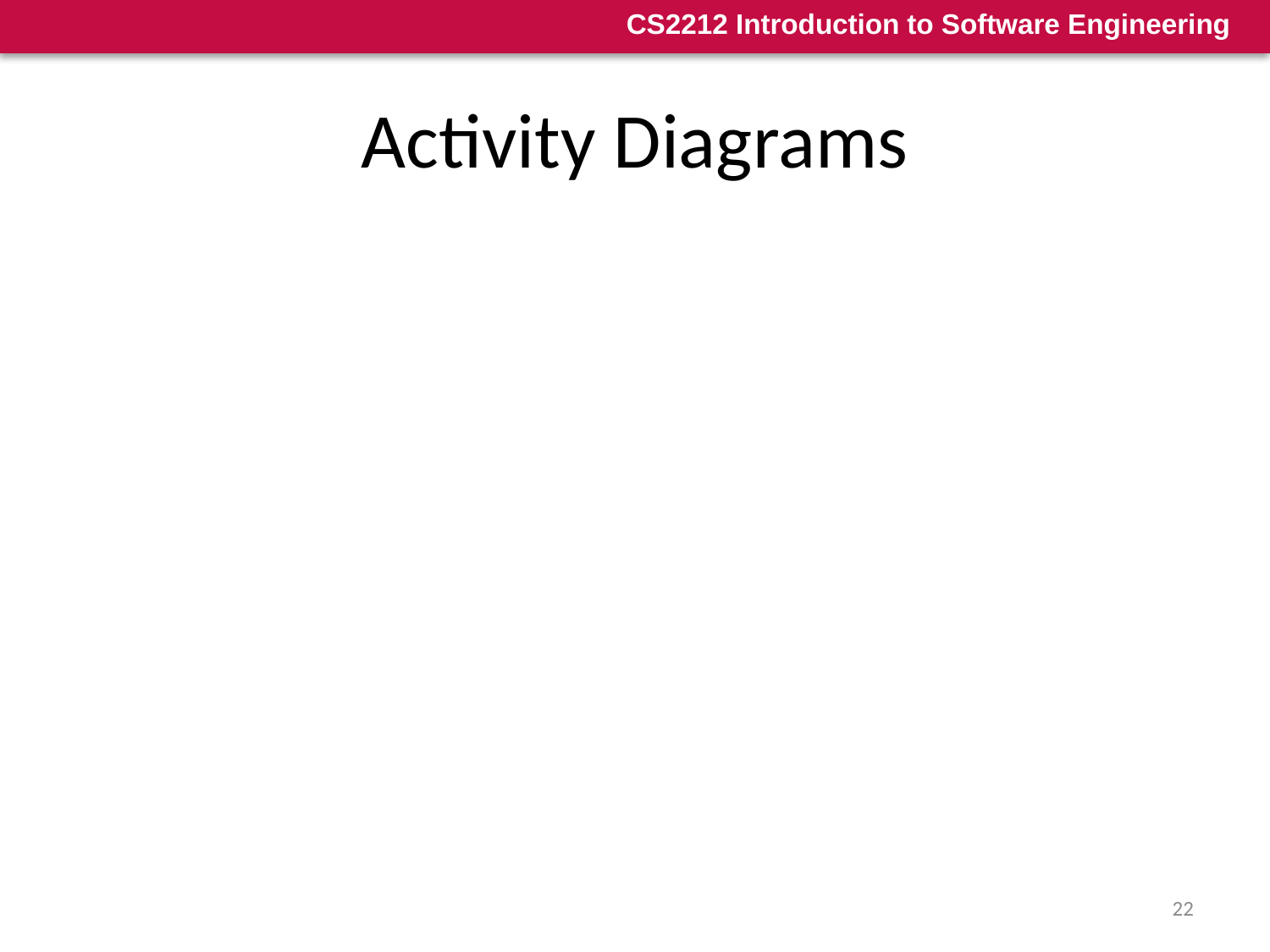

# Activity Diagrams
State diagrams have been replaced in UML 2.x by Activity Diagrams

An activity diagram is used for depicting for each scenario, the flow of control with emphasis on the sequence and conditions of the flow, the activities required, the objects generated, and the synchronization points of the different paths of the flow.
22